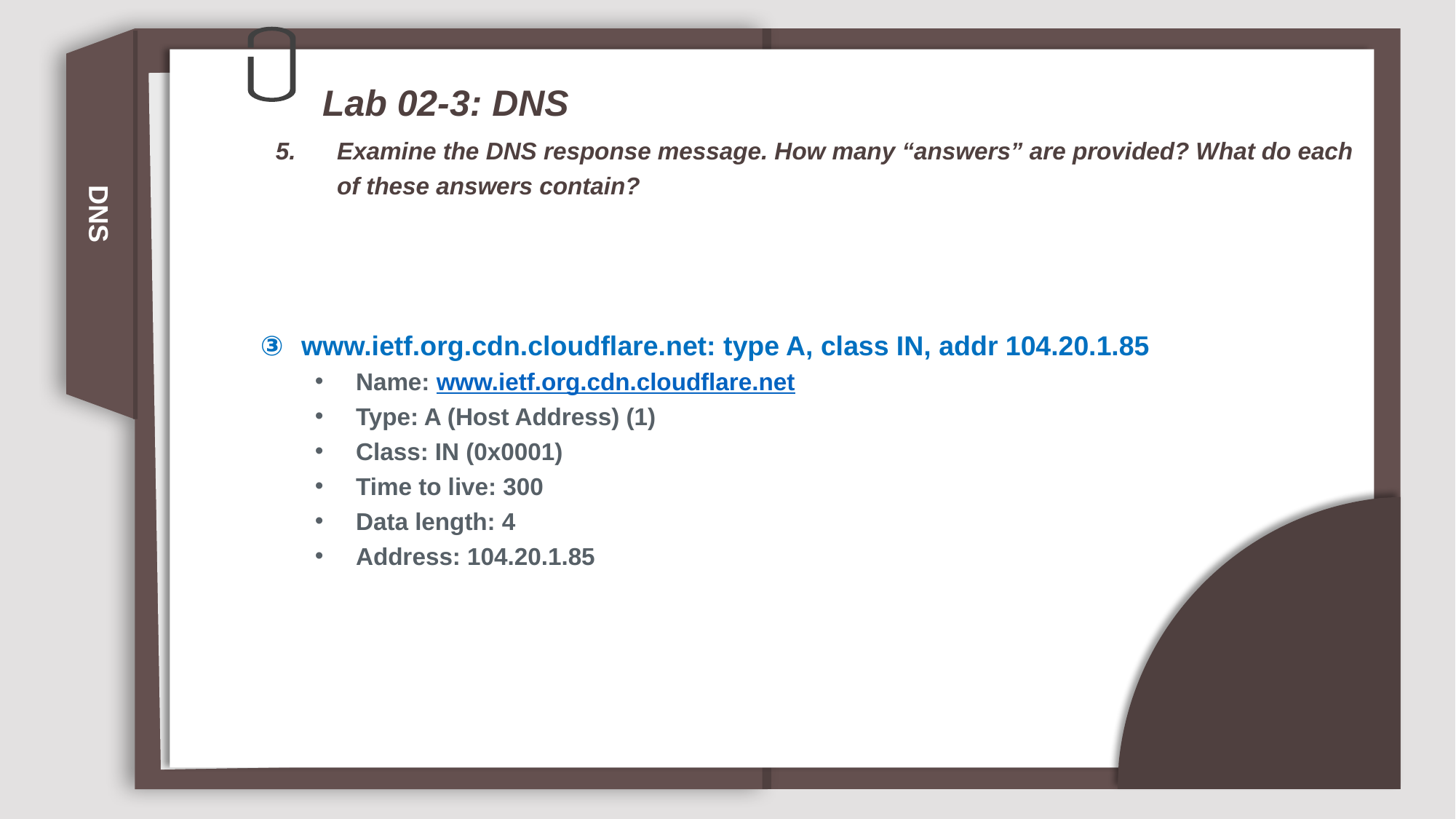

Lab 02-3: DNS
Examine the DNS response message. How many “answers” are provided? What do each of these answers contain?
DNS
www.ietf.org.cdn.cloudflare.net: type A, class IN, addr 104.20.1.85
Name: www.ietf.org.cdn.cloudflare.net
Type: A (Host Address) (1)
Class: IN (0x0001)
Time to live: 300
Data length: 4
Address: 104.20.1.85